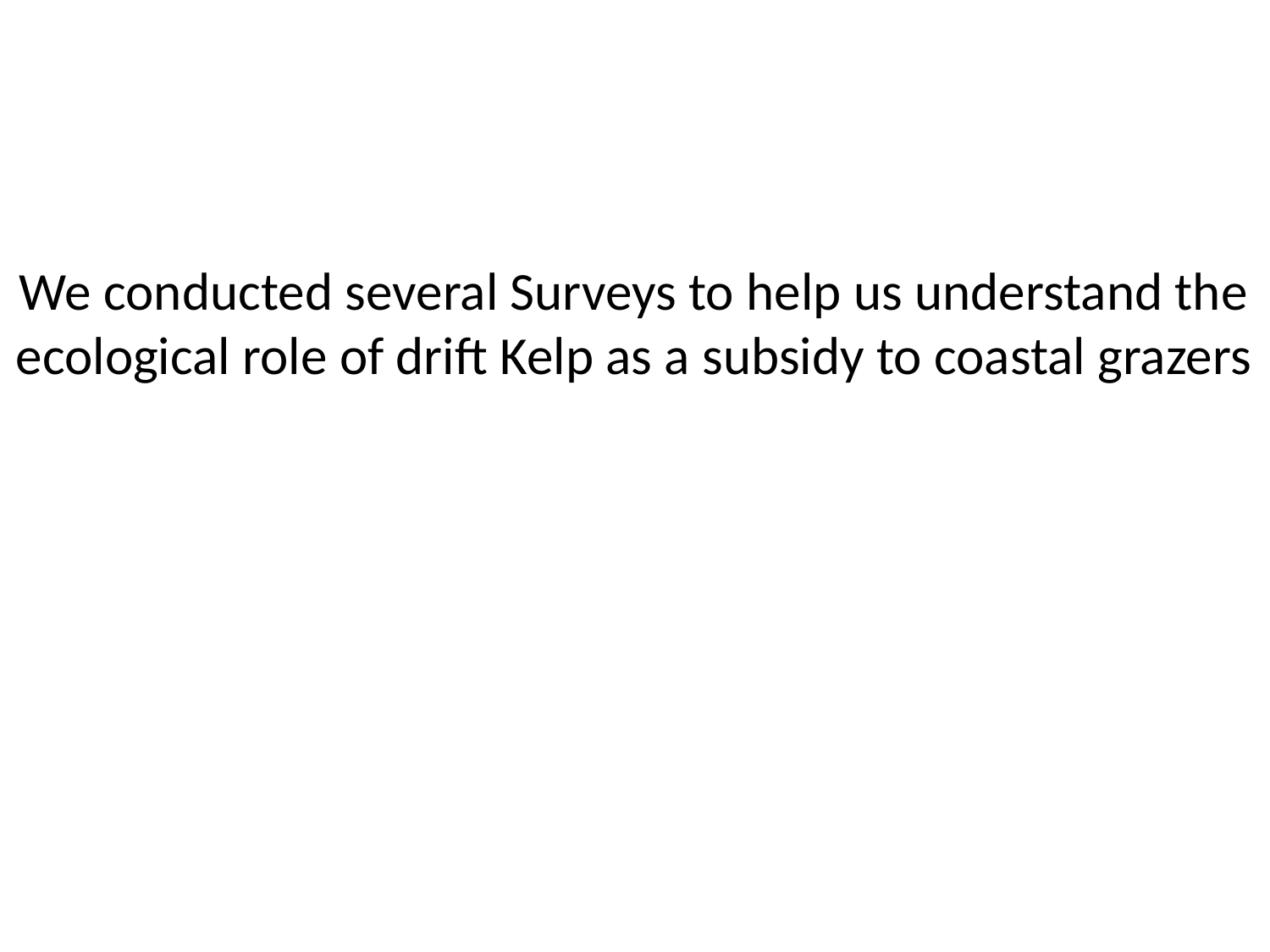

# We conducted several Surveys to help us understand the ecological role of drift Kelp as a subsidy to coastal grazers